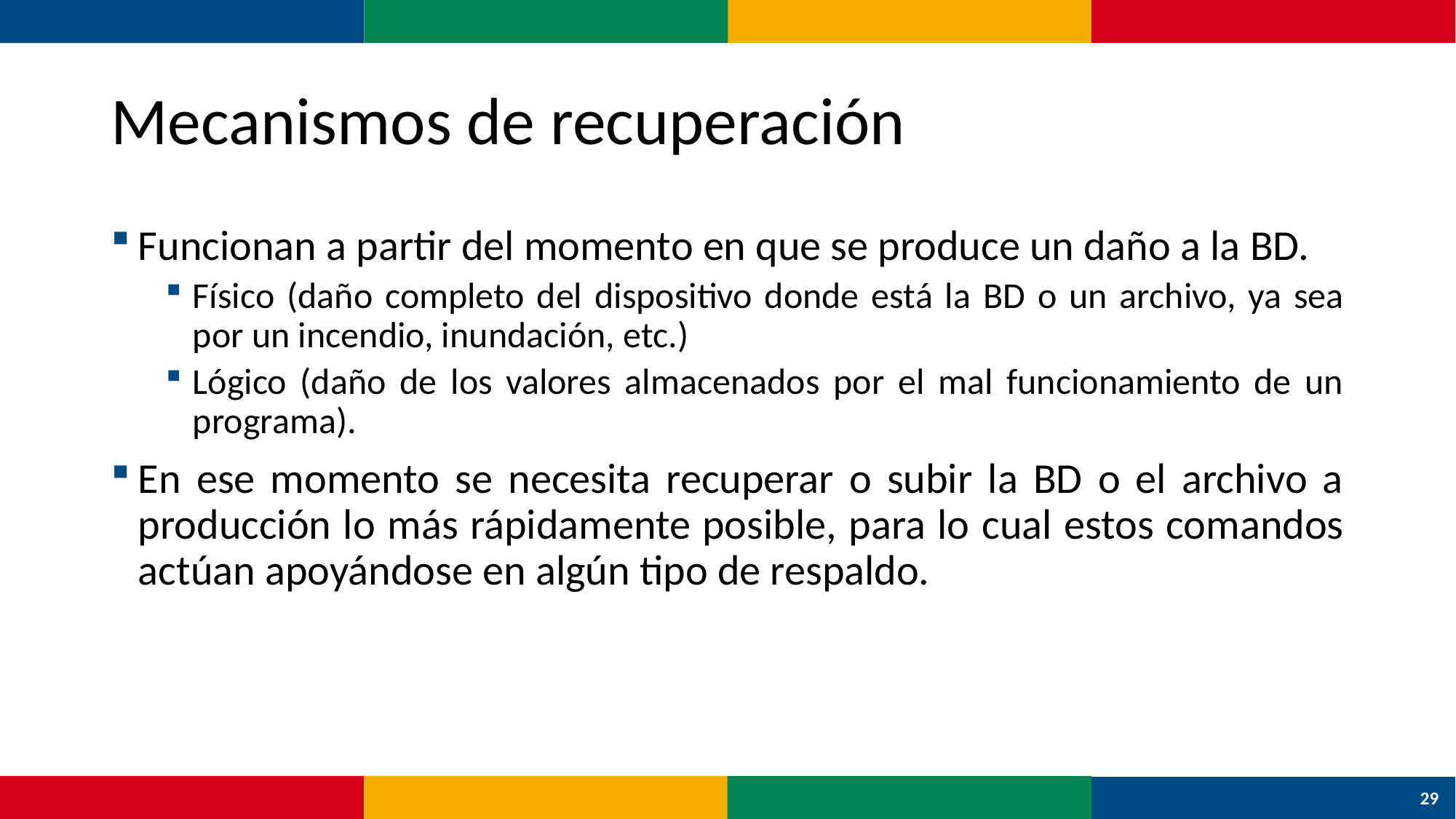

# Mecanismos de recuperación
Funcionan a partir del momento en que se produce un daño a la BD.
Físico (daño completo del dispositivo donde está la BD o un archivo, ya sea por un incendio, inundación, etc.)
Lógico (daño de los valores almacenados por el mal funcionamiento de un programa).
En ese momento se necesita recuperar o subir la BD o el archivo a producción lo más rápidamente posible, para lo cual estos comandos actúan apoyándose en algún tipo de respaldo.
29